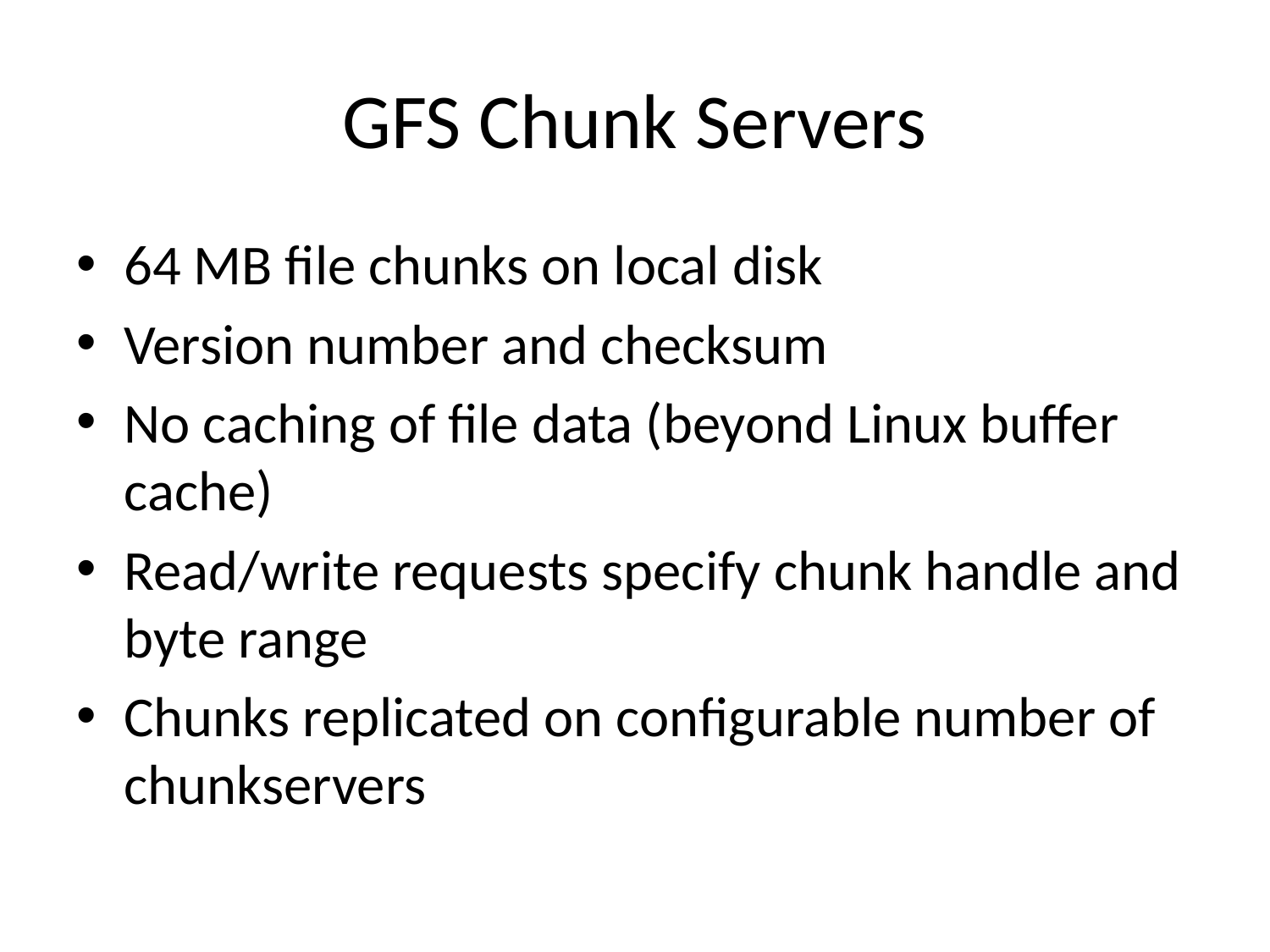

# GFS Chunk Servers
64 MB file chunks on local disk
Version number and checksum
No caching of file data (beyond Linux buffer cache)
Read/write requests specify chunk handle and byte range
Chunks replicated on configurable number of chunkservers